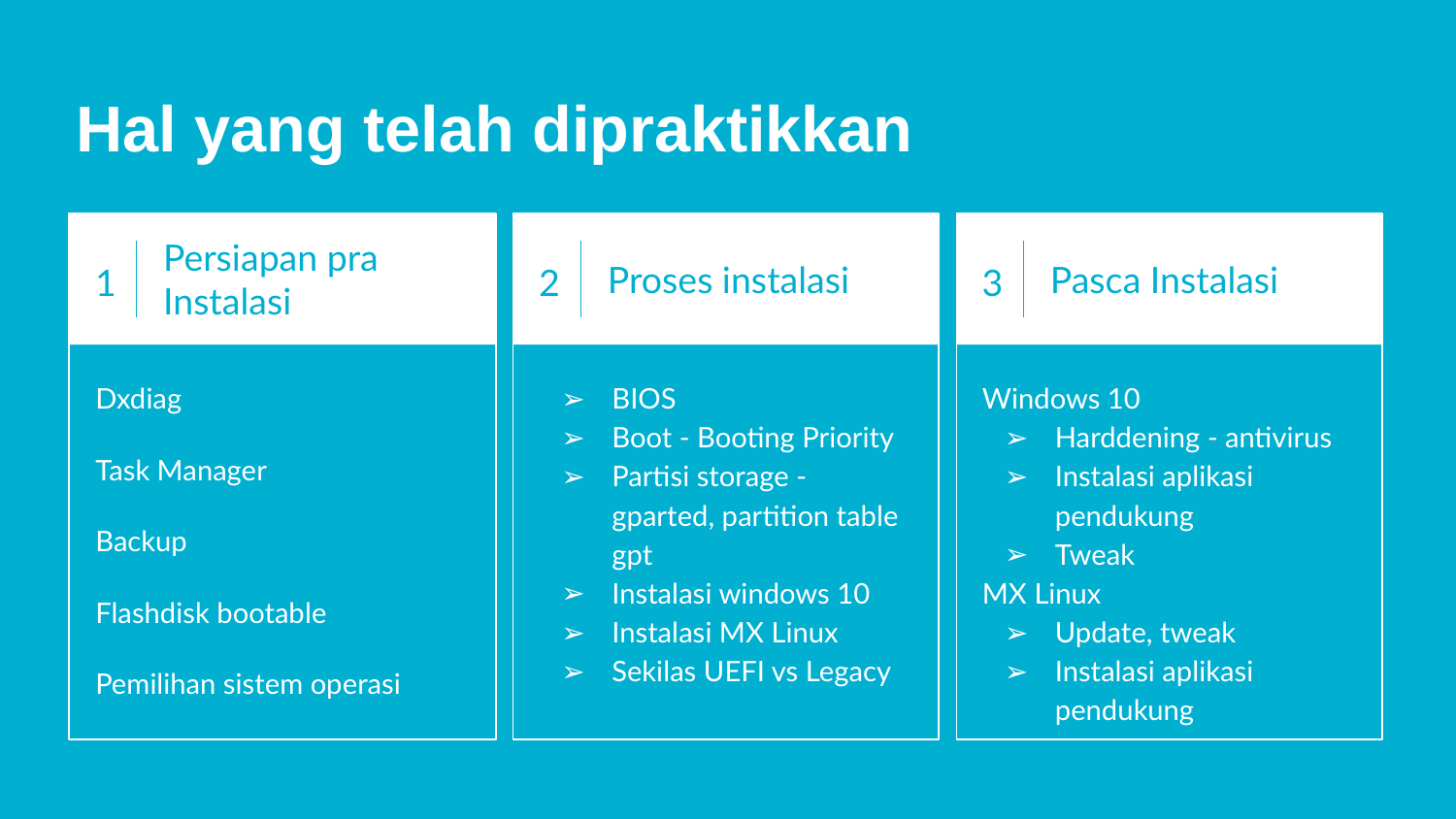

Hal yang telah dipraktikkan
1
Persiapan pra Instalasi
2
3

Proses instalasi

Pasca Instalasi
Dxdiag
Task Manager
Backup
Flashdisk bootable
Pemilihan sistem operasi
BIOS
Boot - Booting Priority
Partisi storage - gparted, partition table gpt
Instalasi windows 10
Instalasi MX Linux
Sekilas UEFI vs Legacy

Windows 10
Harddening - antivirus
Instalasi aplikasi pendukung
Tweak
MX Linux
Update, tweak
Instalasi aplikasi pendukung